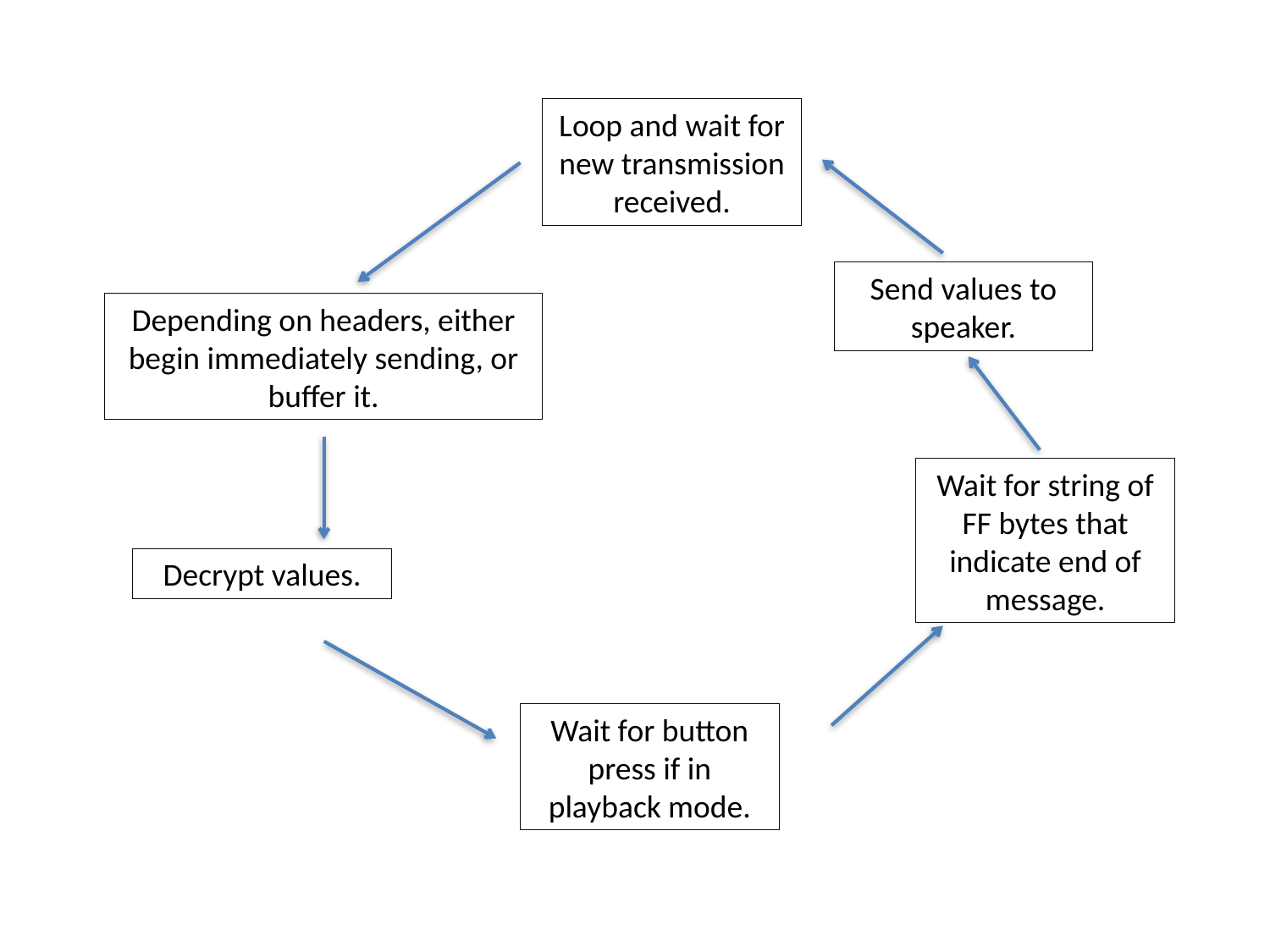

Loop and wait for new transmission received.
Send values to speaker.
Depending on headers, either begin immediately sending, or buffer it.
Wait for string of FF bytes that indicate end of message.
Decrypt values.
Wait for button press if in playback mode.